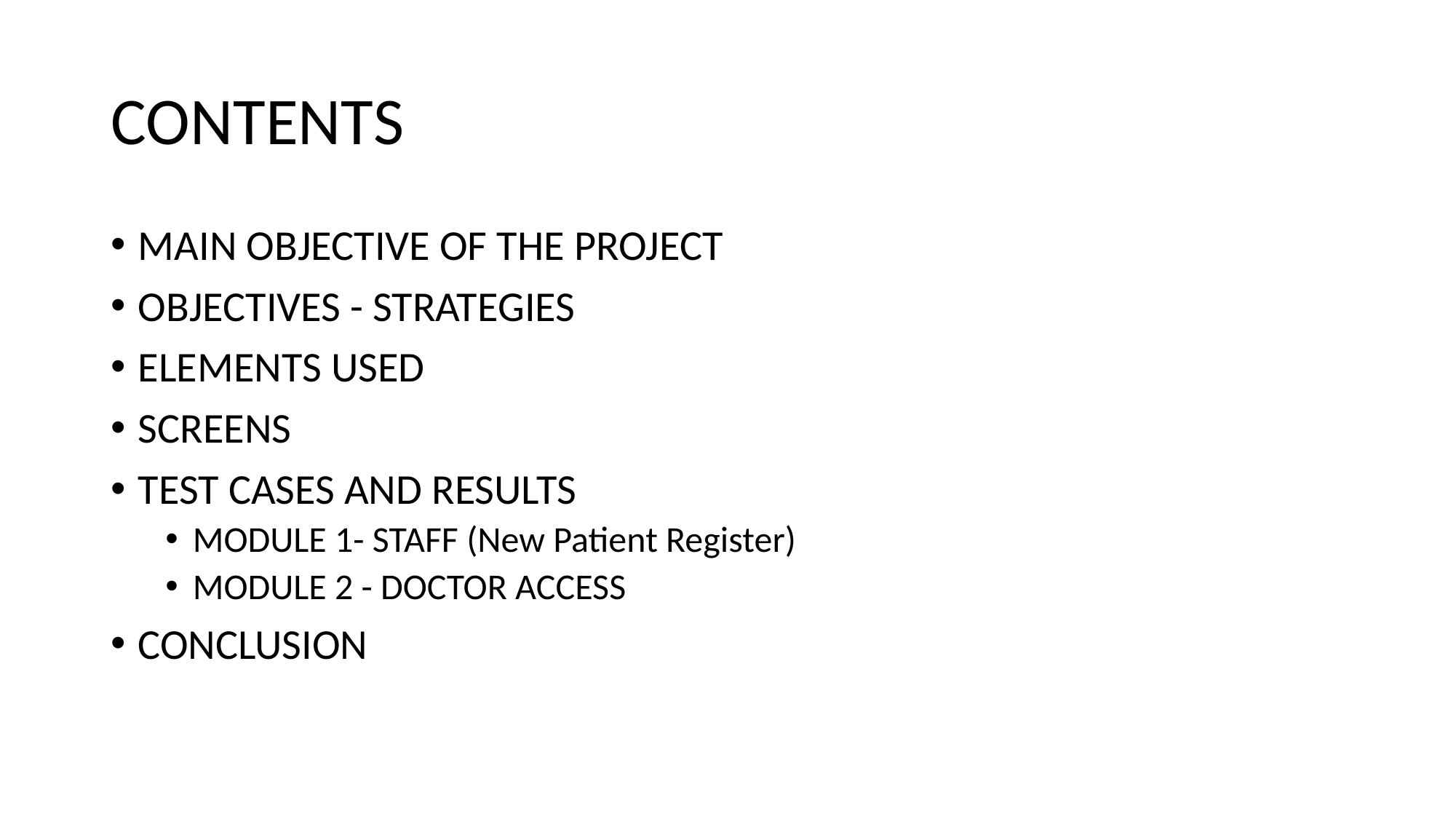

# CONTENTS
MAIN OBJECTIVE OF THE PROJECT
OBJECTIVES - STRATEGIES
ELEMENTS USED
SCREENS
TEST CASES AND RESULTS
MODULE 1- STAFF (New Patient Register)
MODULE 2 - DOCTOR ACCESS
CONCLUSION